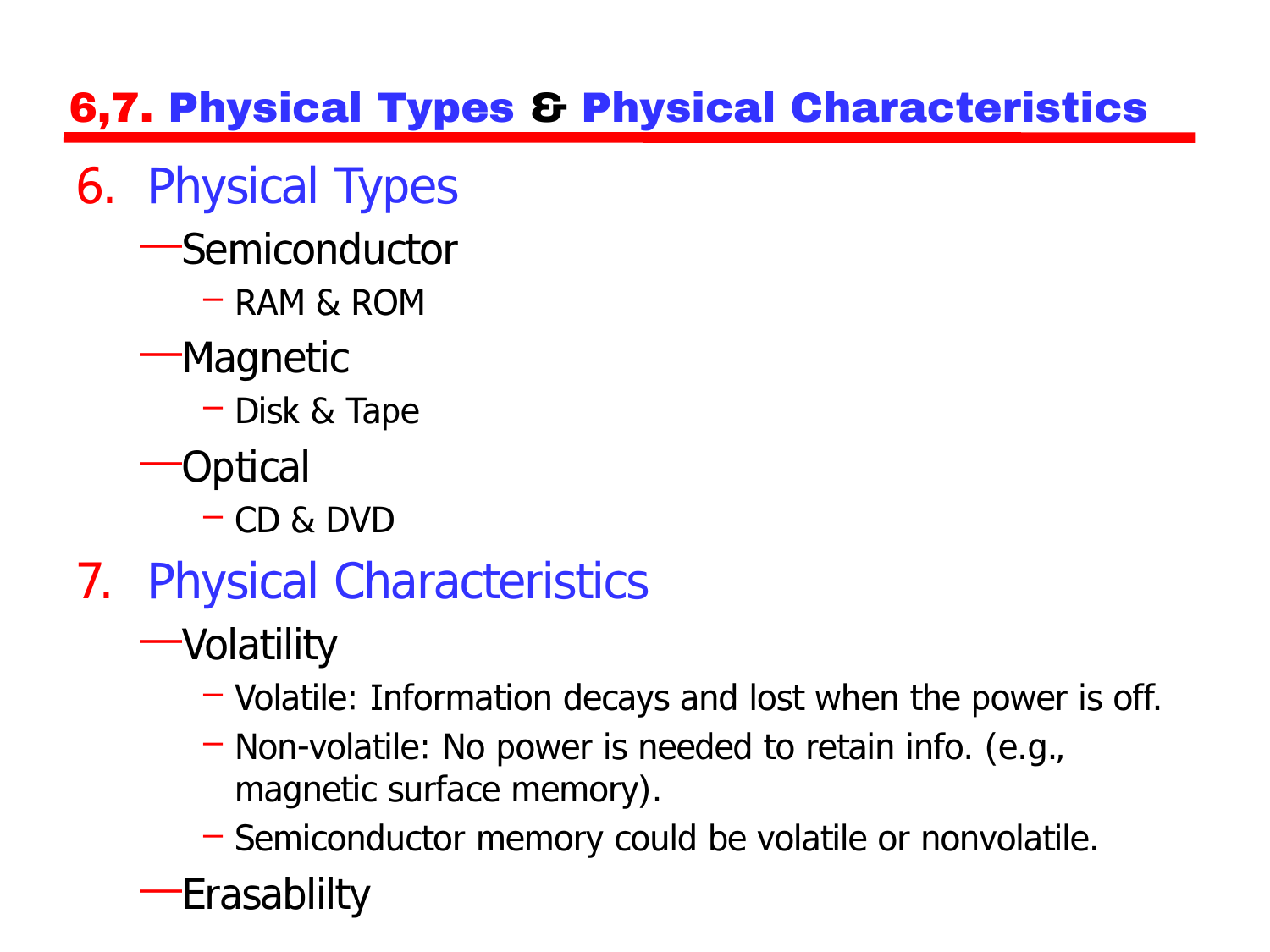

# 6,7. Physical Types & Physical Characteristics
Physical Types
Semiconductor
RAM & ROM
Magnetic
Disk & Tape
Optical
CD & DVD
Physical Characteristics
Volatility
Volatile: Information decays and lost when the power is off.
Non-volatile: No power is needed to retain info. (e.g., magnetic surface memory).
Semiconductor memory could be volatile or nonvolatile.
Erasablilty